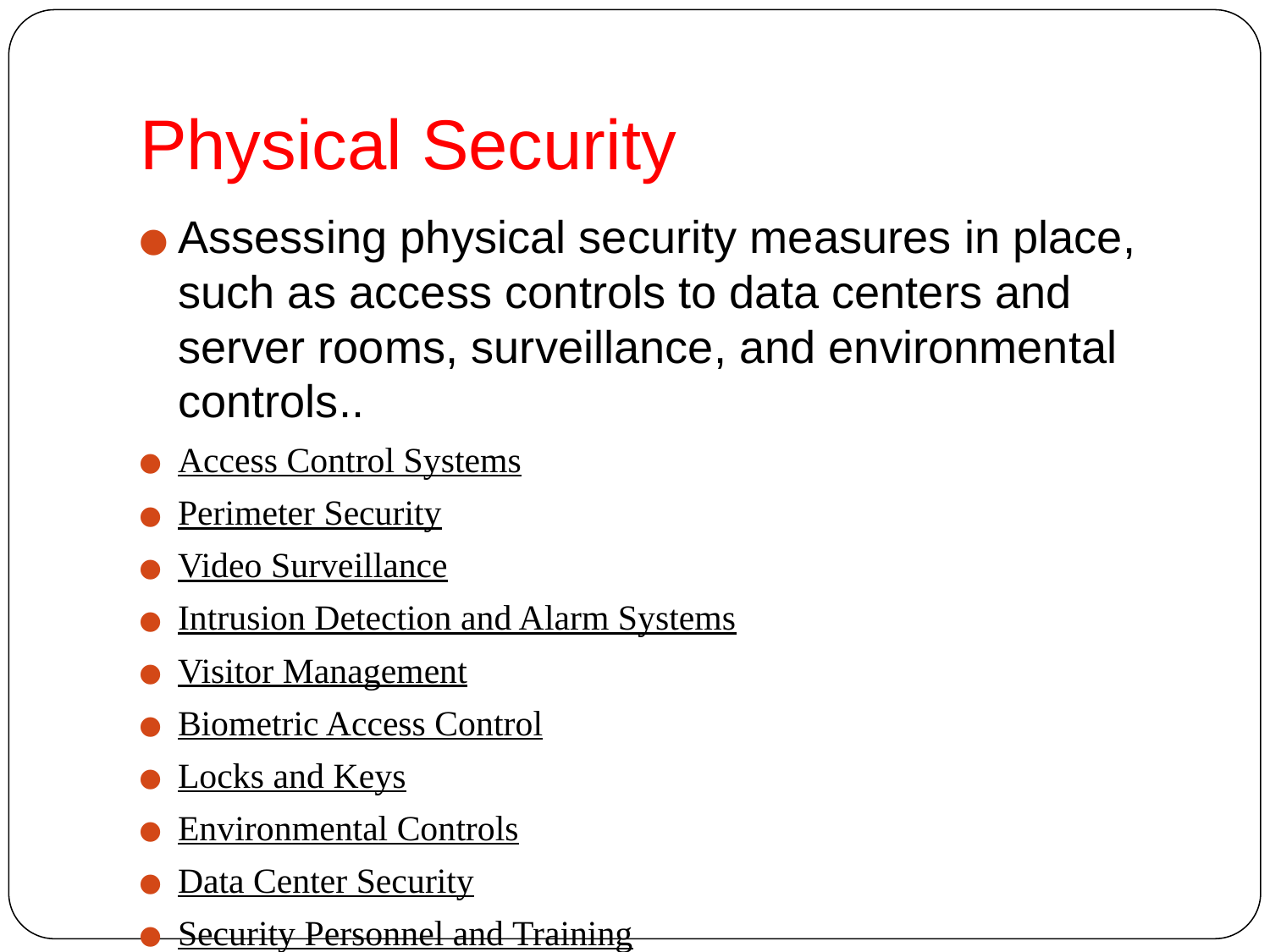

# Physical Security
Assessing physical security measures in place, such as access controls to data centers and server rooms, surveillance, and environmental controls..
Access Control Systems
Perimeter Security
Video Surveillance
Intrusion Detection and Alarm Systems
Visitor Management
Biometric Access Control
Locks and Keys
Environmental Controls
Data Center Security
Security Personnel and Training